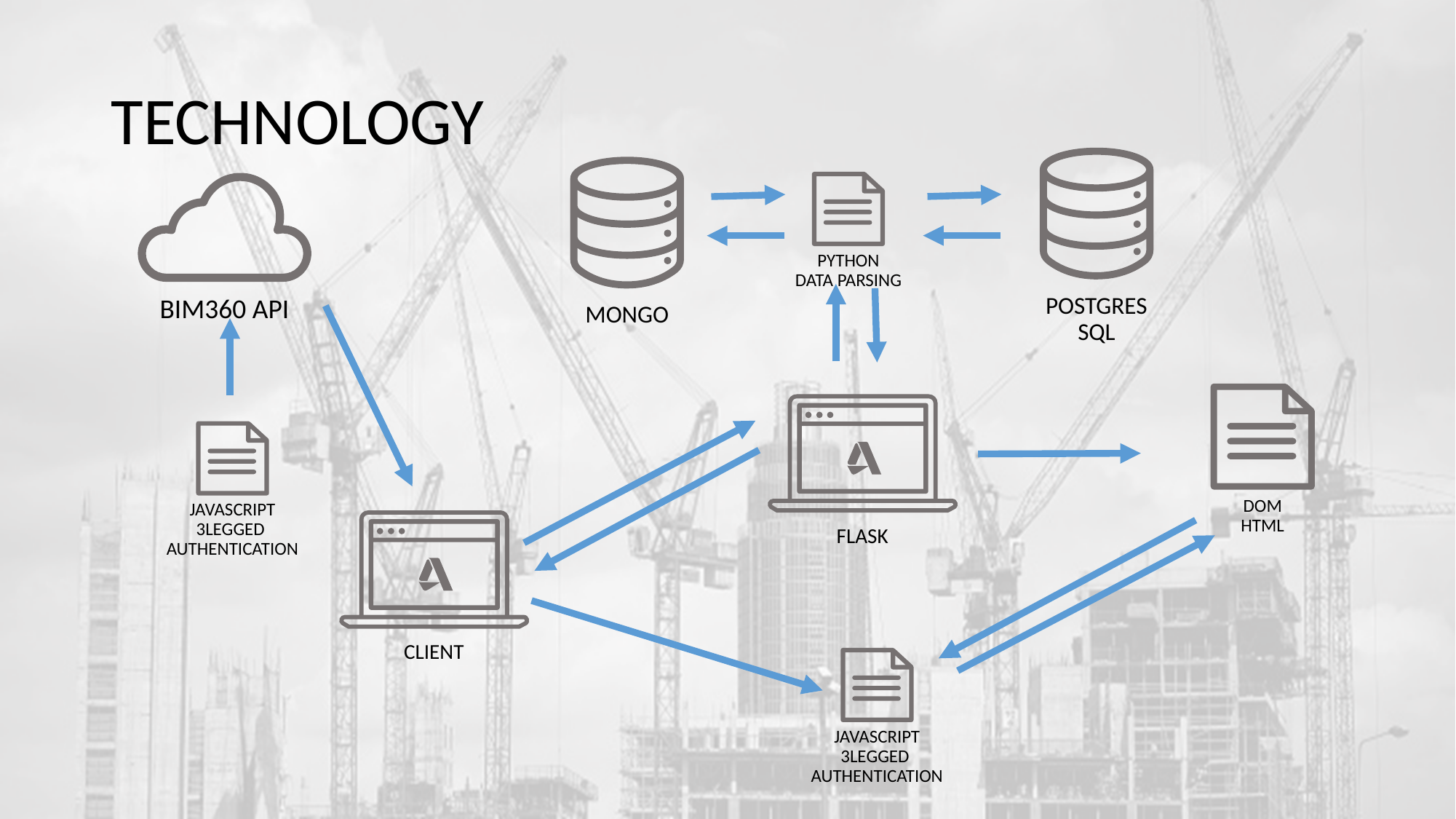

# TECHNOLOGY

POSTGRES
SQL

MONGO

PYTHON
DATA PARSING

BIM360 API

DOM
HTML

FLASK

JAVASCRIPT
3LEGGED
AUTHENTICATION

CLIENT

JAVASCRIPT
3LEGGED
AUTHENTICATION